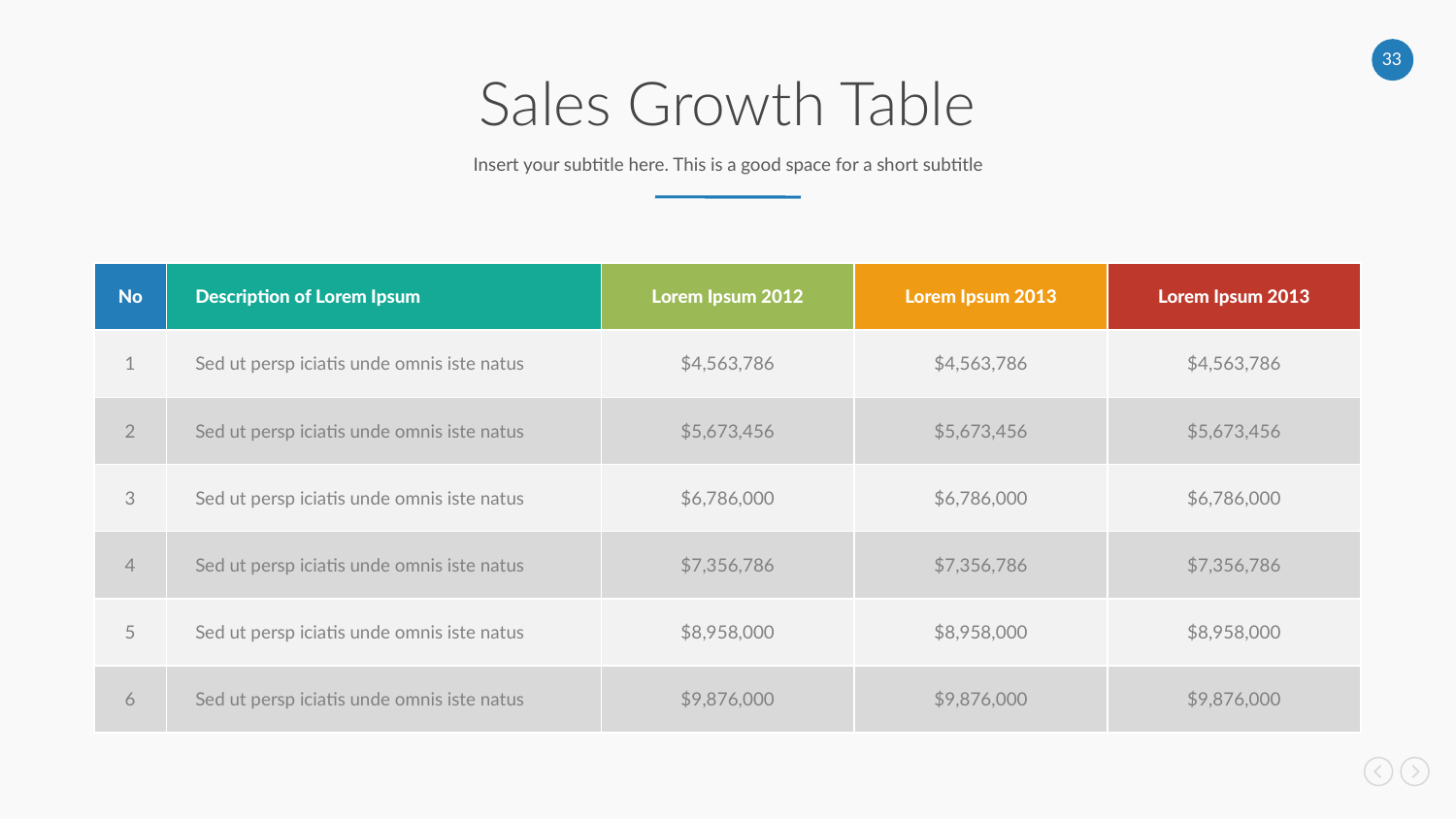

Sales Growth Table
Insert your subtitle here. This is a good space for a short subtitle
| No | Description of Lorem Ipsum | Lorem Ipsum 2012 | Lorem Ipsum 2013 | Lorem Ipsum 2013 |
| --- | --- | --- | --- | --- |
| 1 | Sed ut persp iciatis unde omnis iste natus | $4,563,786 | $4,563,786 | $4,563,786 |
| 2 | Sed ut persp iciatis unde omnis iste natus | $5,673,456 | $5,673,456 | $5,673,456 |
| 3 | Sed ut persp iciatis unde omnis iste natus | $6,786,000 | $6,786,000 | $6,786,000 |
| 4 | Sed ut persp iciatis unde omnis iste natus | $7,356,786 | $7,356,786 | $7,356,786 |
| 5 | Sed ut persp iciatis unde omnis iste natus | $8,958,000 | $8,958,000 | $8,958,000 |
| 6 | Sed ut persp iciatis unde omnis iste natus | $9,876,000 | $9,876,000 | $9,876,000 |